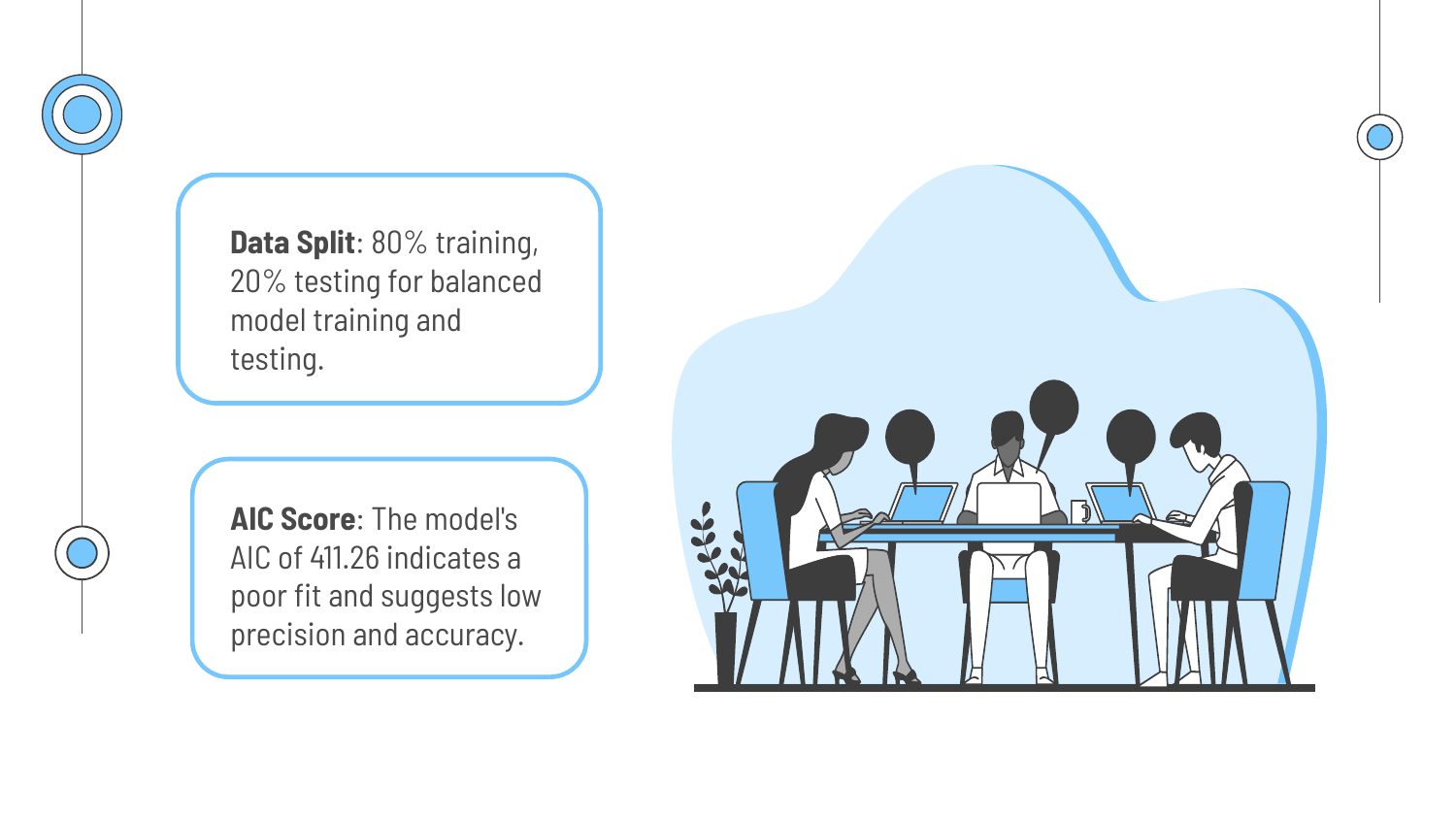

Data Split: 80% training, 20% testing for balanced model training and testing.

AIC Score: The model's AIC of 411.26 indicates a poor fit and suggests low precision and accuracy.